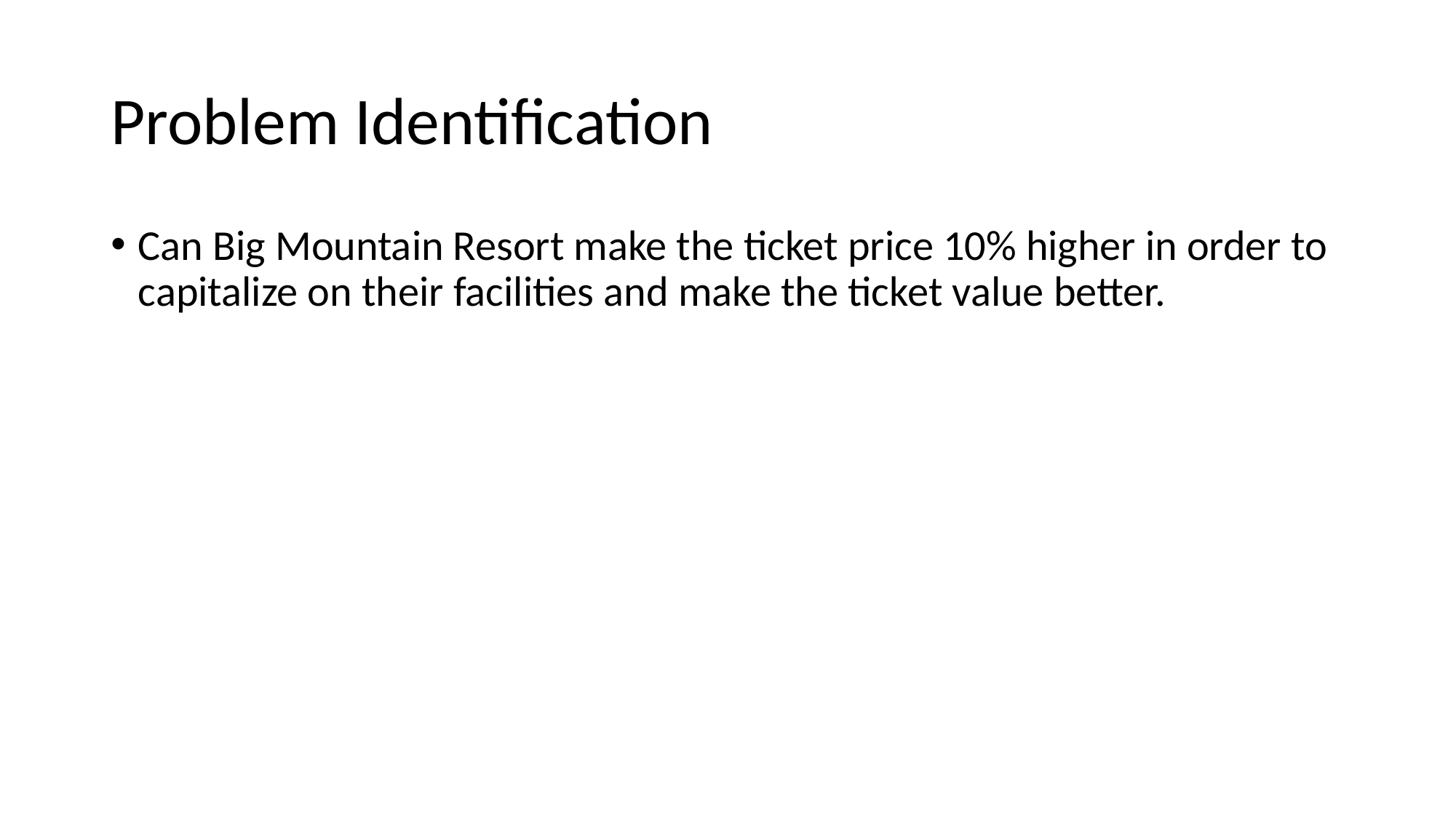

# Problem Identification
Can Big Mountain Resort make the ticket price 10% higher in order to capitalize on their facilities and make the ticket value better.